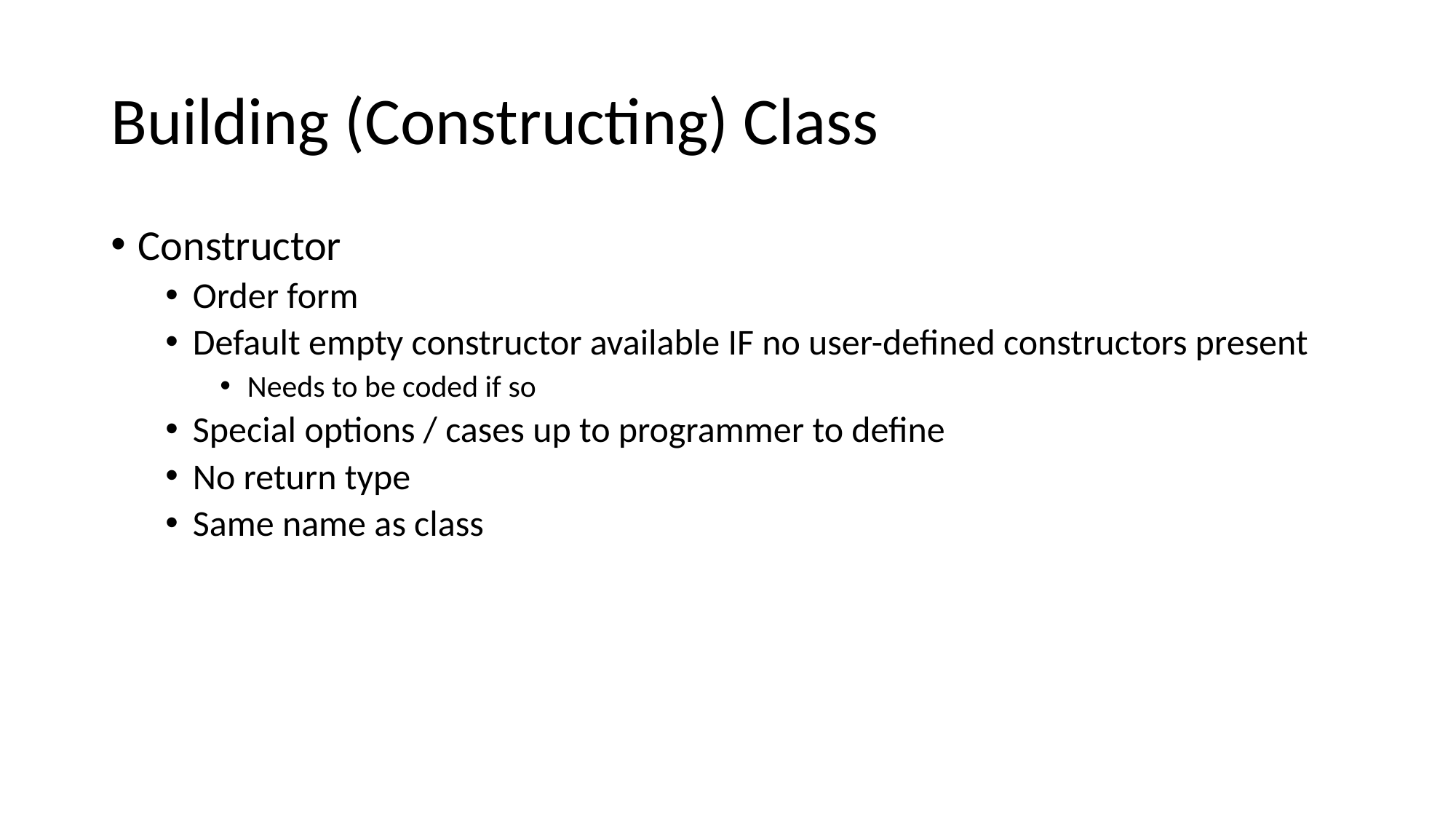

# Building (Constructing) Class
Constructor
Order form
Default empty constructor available IF no user-defined constructors present
Needs to be coded if so
Special options / cases up to programmer to define
No return type
Same name as class